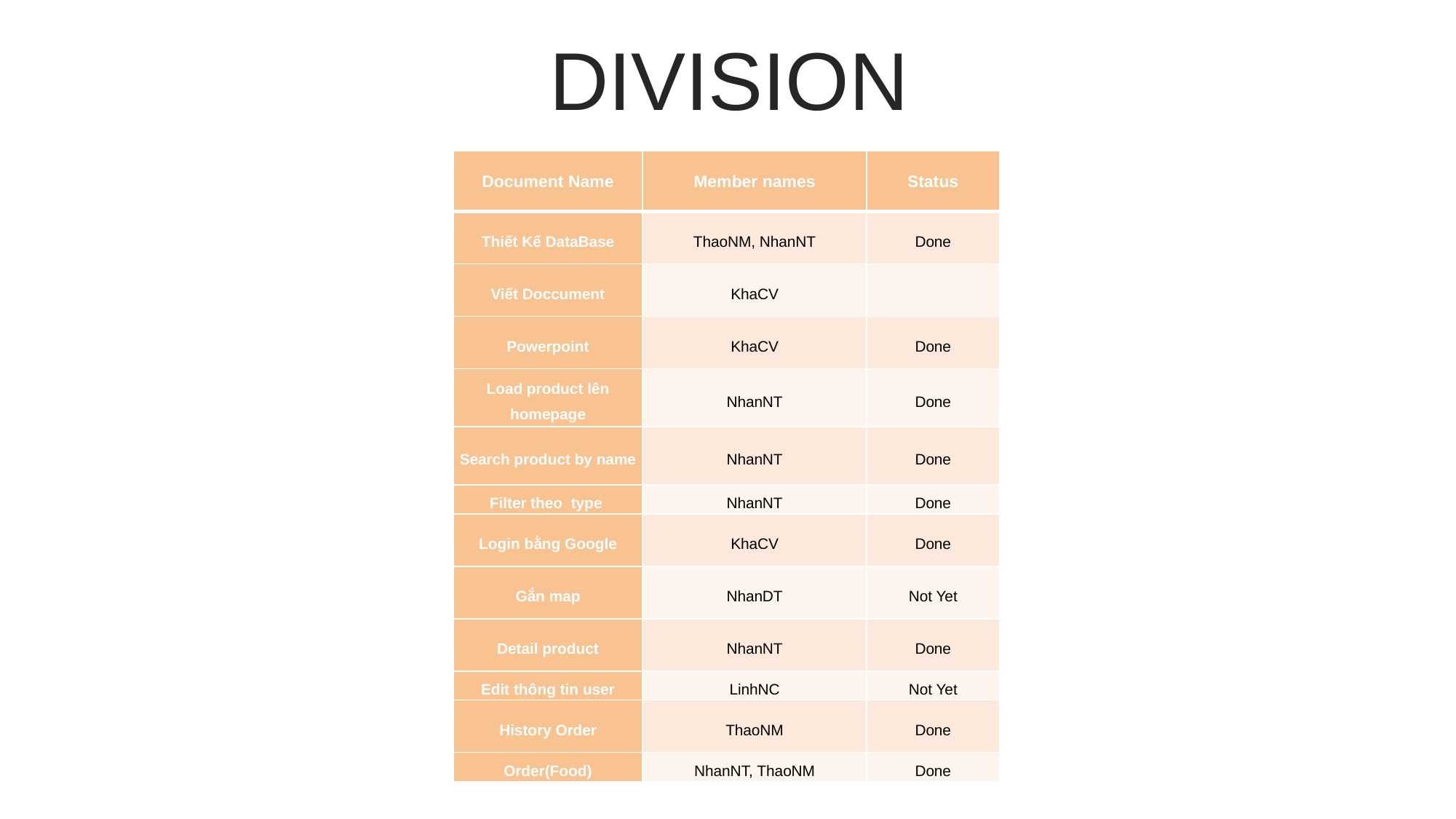

DIVISION
| Document Name | Member names | Status |
| --- | --- | --- |
| Thiết Kế DataBase | ThaoNM, NhanNT | Done |
| Viết Doccument | KhaCV |  |
| Powerpoint | KhaCV | Done |
| Load product lên homepage | NhanNT | Done |
| Search product by name | NhanNT | Done |
| Filter theo type | NhanNT | Done |
| Login bằng Google | KhaCV | Done |
| Gắn map | NhanDT | Not Yet |
| Detail product | NhanNT | Done |
| Edit thông tin user | LinhNC | Not Yet |
| History Order | ThaoNM | Done |
| Order(Food) | NhanNT, ThaoNM | Done |

Content  Here

Content  Here